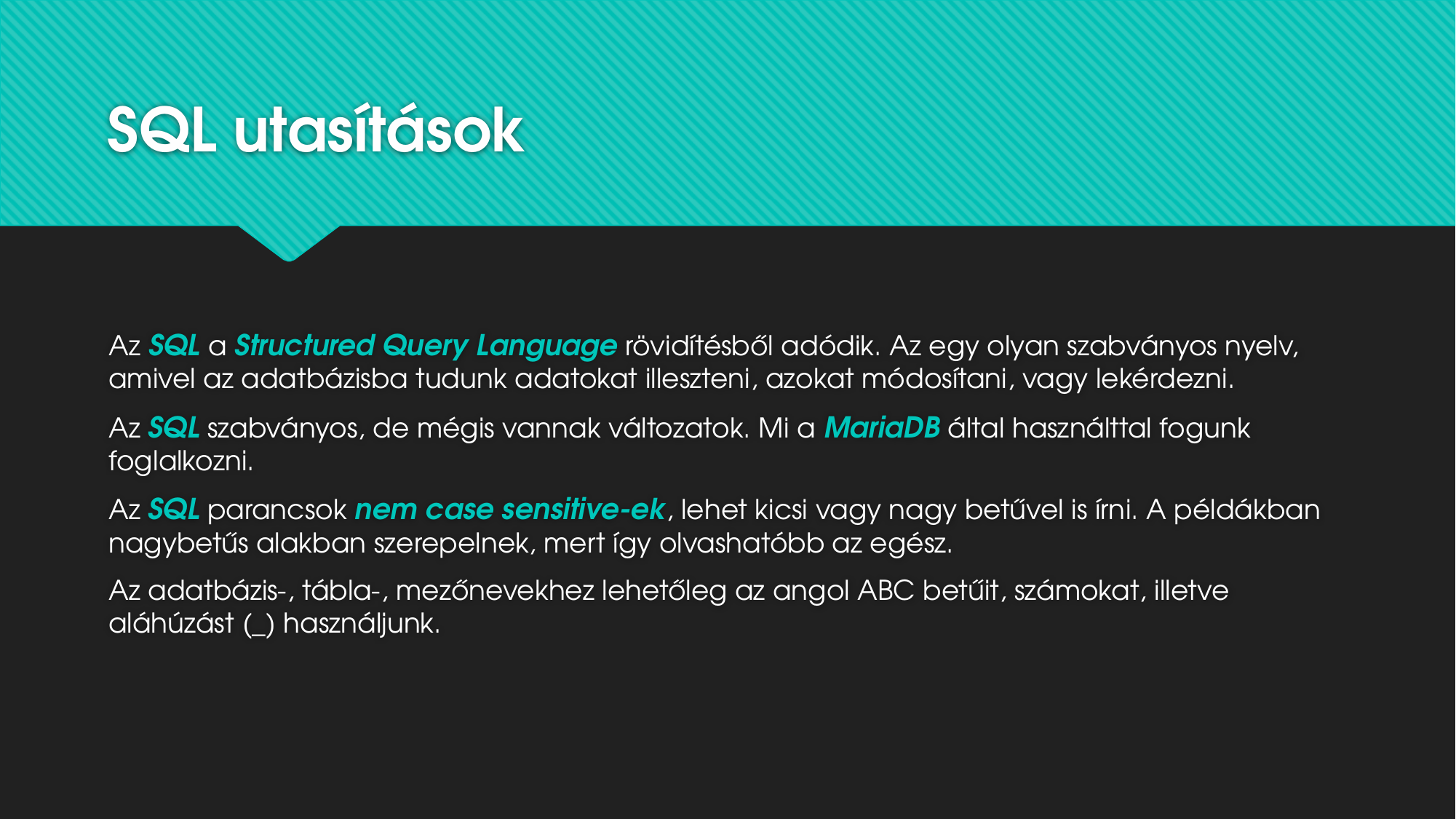

# SQL utasítások
Az SQL a Structured Query Language rövidítésből adódik. Az egy olyan szabványos nyelv, amivel az adatbázisba tudunk adatokat illeszteni, azokat módosítani, vagy lekérdezni.
Az SQL szabványos, de mégis vannak változatok. Mi a MariaDB által használttal fogunk foglalkozni.
Az SQL parancsok nem case sensitive-ek, lehet kicsi vagy nagy betűvel is írni. A példákban nagybetűs alakban szerepelnek, mert így olvashatóbb az egész.
Az adatbázis-, tábla-, mezőnevekhez lehetőleg az angol ABC betűit, számokat, illetve aláhúzást (_) használjunk.